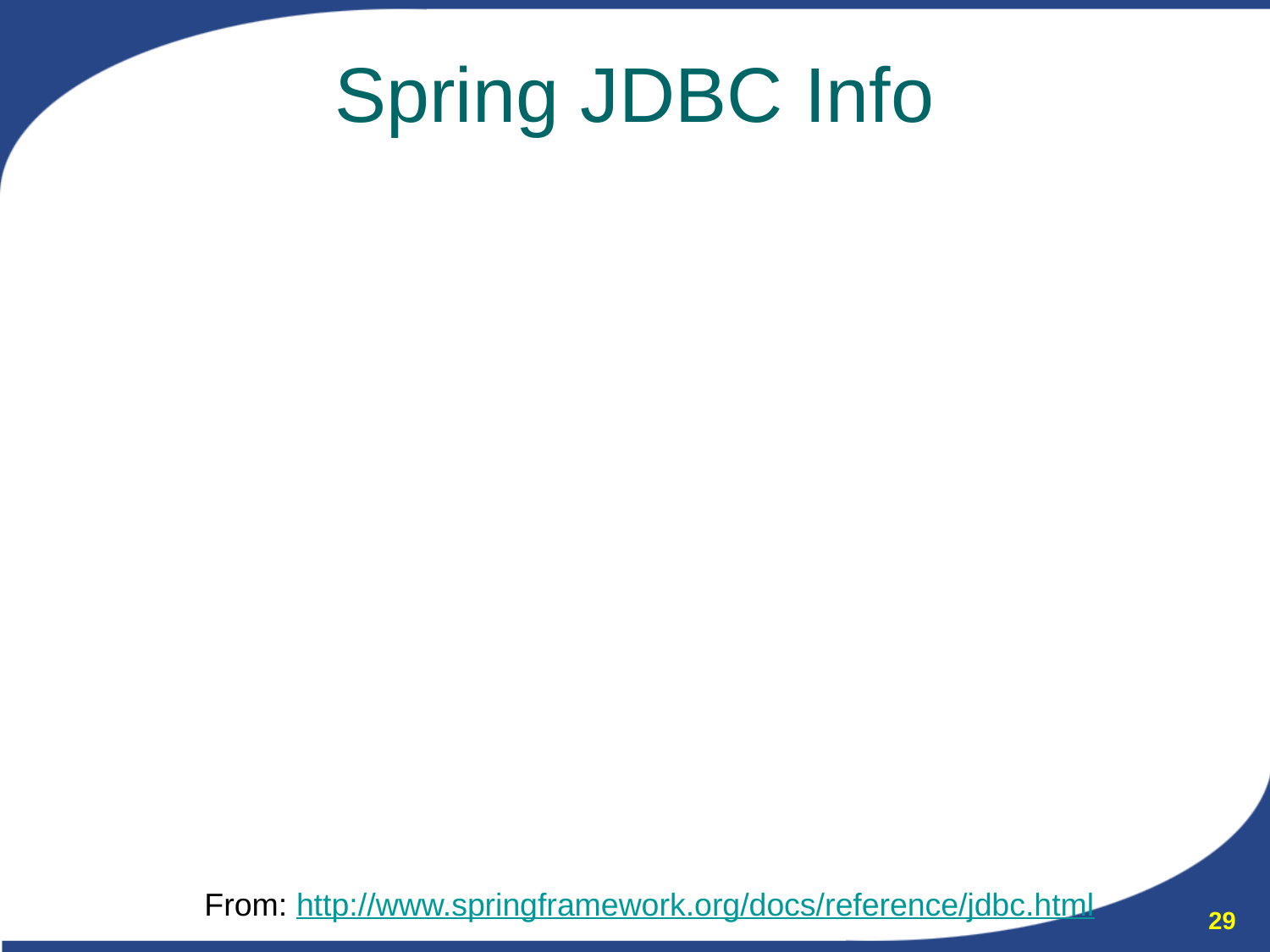

# Spring JDBC Info
Abstraction framework for JDBC
i.e. It does lots of stuff for you!
Some features of Spring JDBC
JdbcDaoSupport – superclass, provides JdbcTemplate access
Spring provides an abstract exception layer, moving verbose and error-prone exception handling out of application code into the framework. The framework takes care of all exception handling; application code can concentrate on using appropriate SQL.
Spring provides a significant exception hierarchy for your application code to work with in place of SQLException.
For creating instances of oracle.sql.BLOB (binary large object) and oracle.sql.CLOB(character large object), Spring provides the class org.springframework.jdbc.support.lob.OracleLobHandler.
Bottom Line: If you love writing SQL, use this!
From: http://www.springframework.org/docs/reference/jdbc.html
29